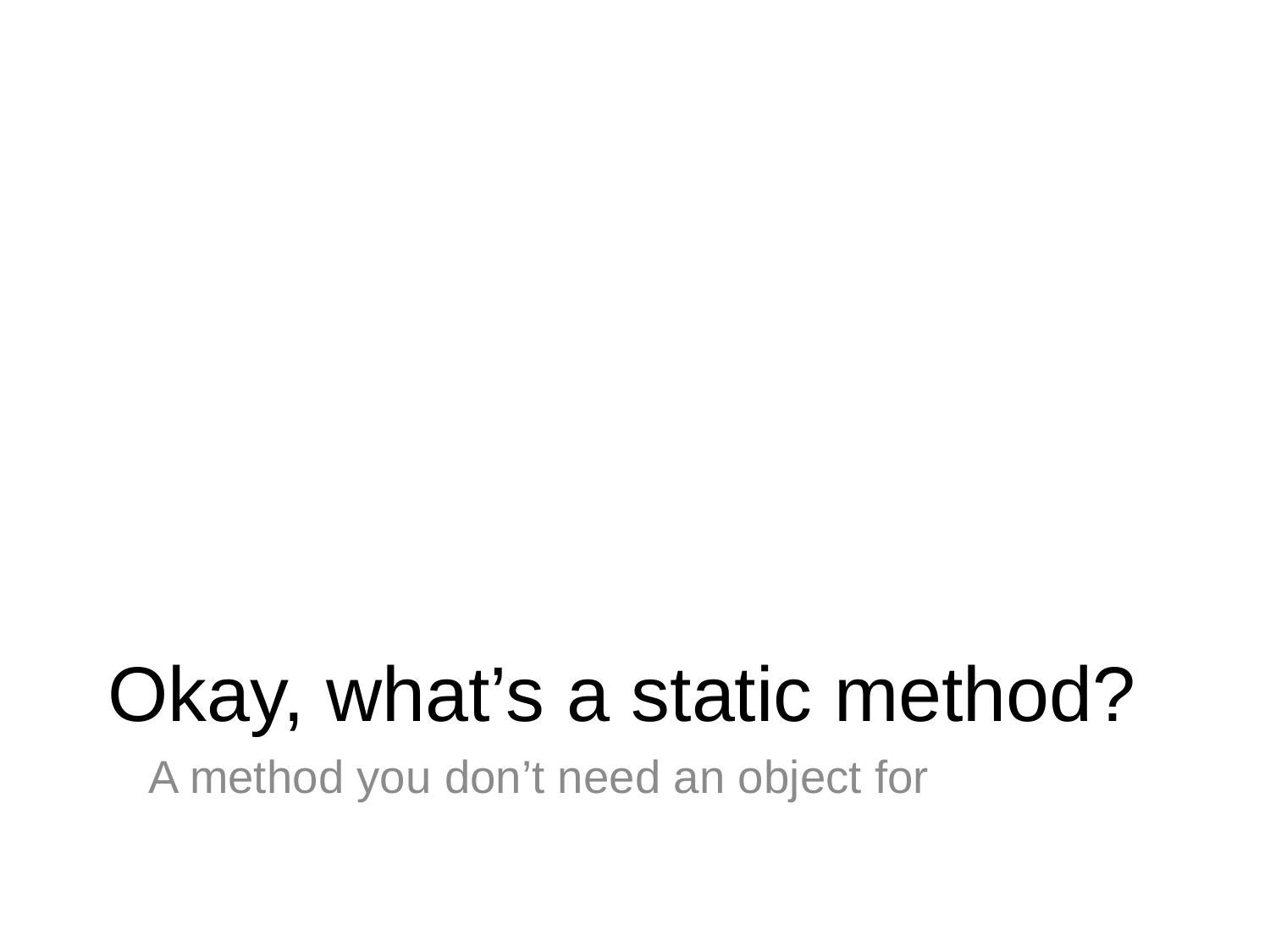

# Okay, what’s a static method?
A method you don’t need an object for